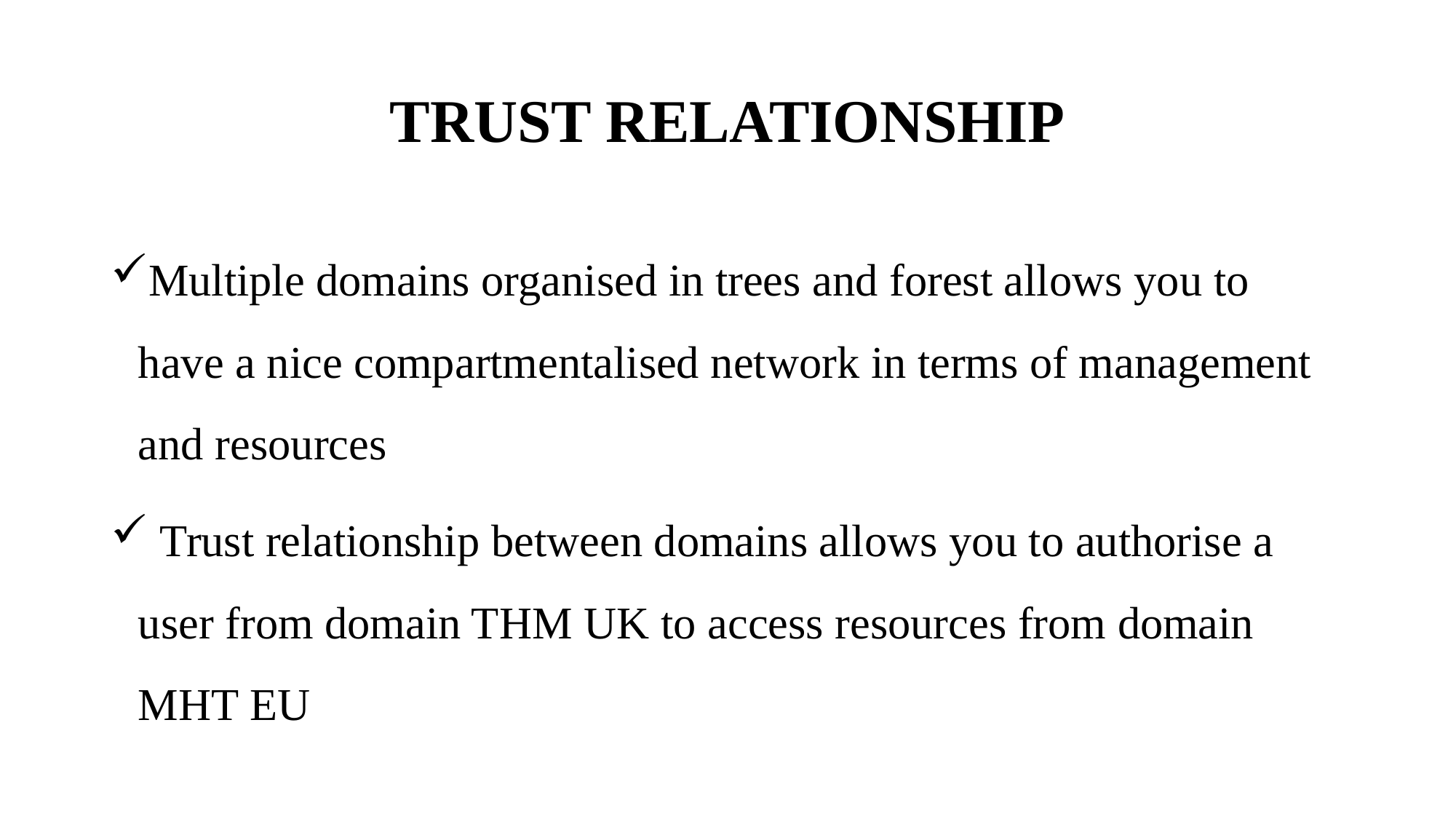

# TRUST RELATIONSHIP
Multiple domains organised in trees and forest allows you to have a nice compartmentalised network in terms of management and resources
 Trust relationship between domains allows you to authorise a user from domain THM UK to access resources from domain MHT EU